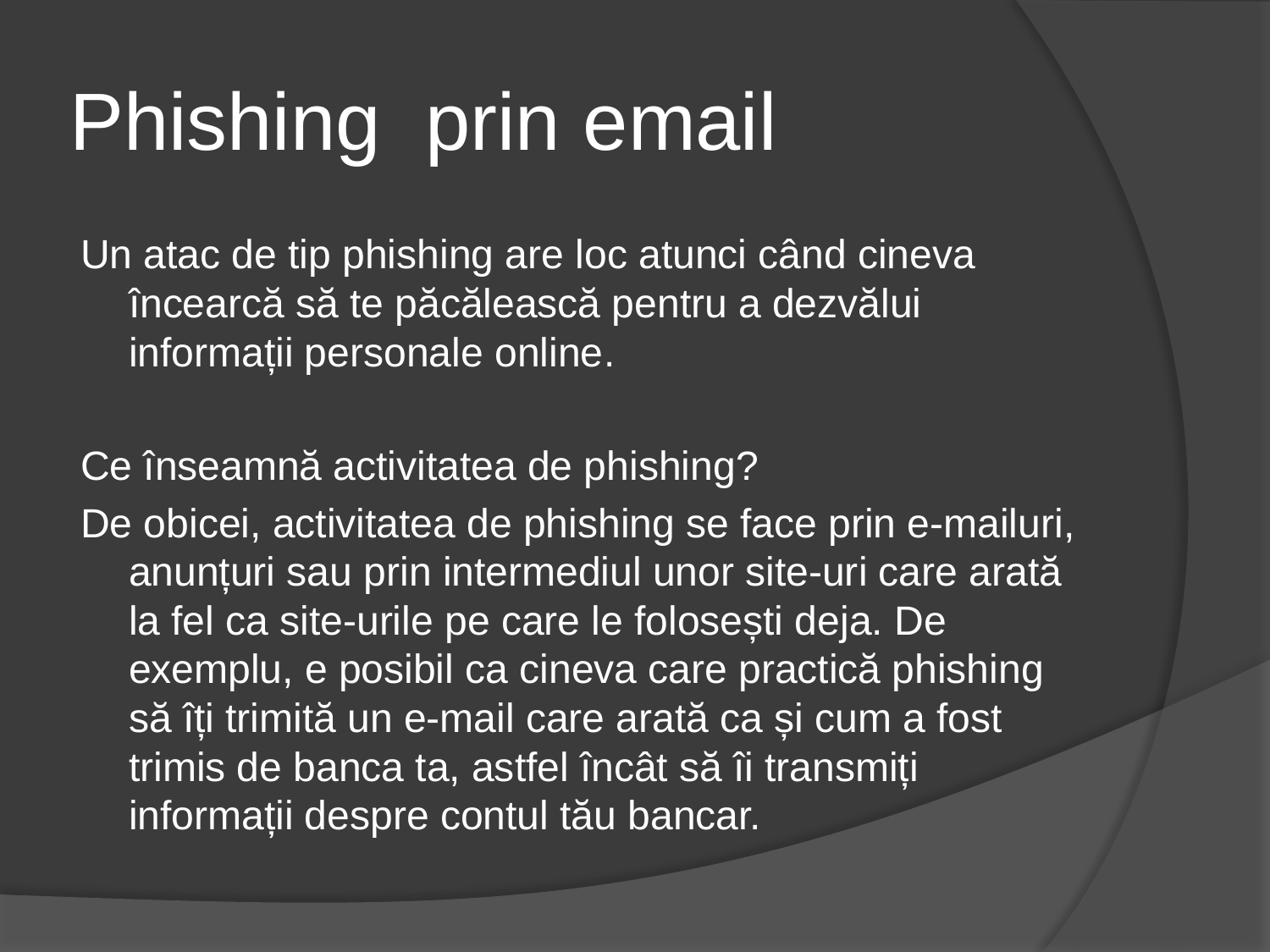

# Phishing  prin email
Un atac de tip phishing are loc atunci când cineva încearcă să te păcălească pentru a dezvălui informații personale online.

Ce înseamnă activitatea de phishing?
De obicei, activitatea de phishing se face prin e-mailuri, anunțuri sau prin intermediul unor site-uri care arată la fel ca site-urile pe care le folosești deja. De exemplu, e posibil ca cineva care practică phishing să îți trimită un e-mail care arată ca și cum a fost trimis de banca ta, astfel încât să îi transmiți informații despre contul tău bancar.